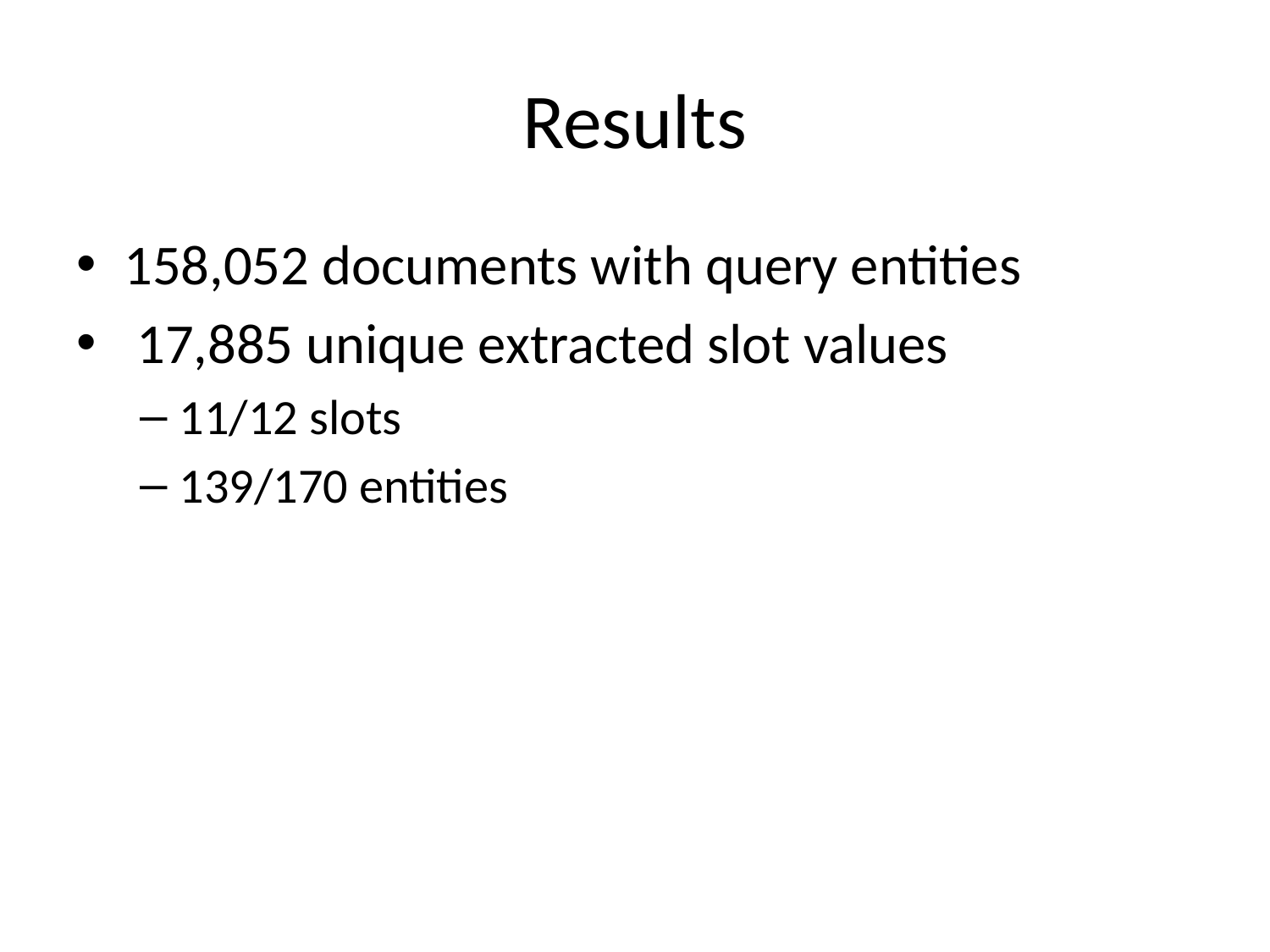

# Results
158,052 documents with query entities
 17,885 unique extracted slot values
11/12 slots
139/170 entities